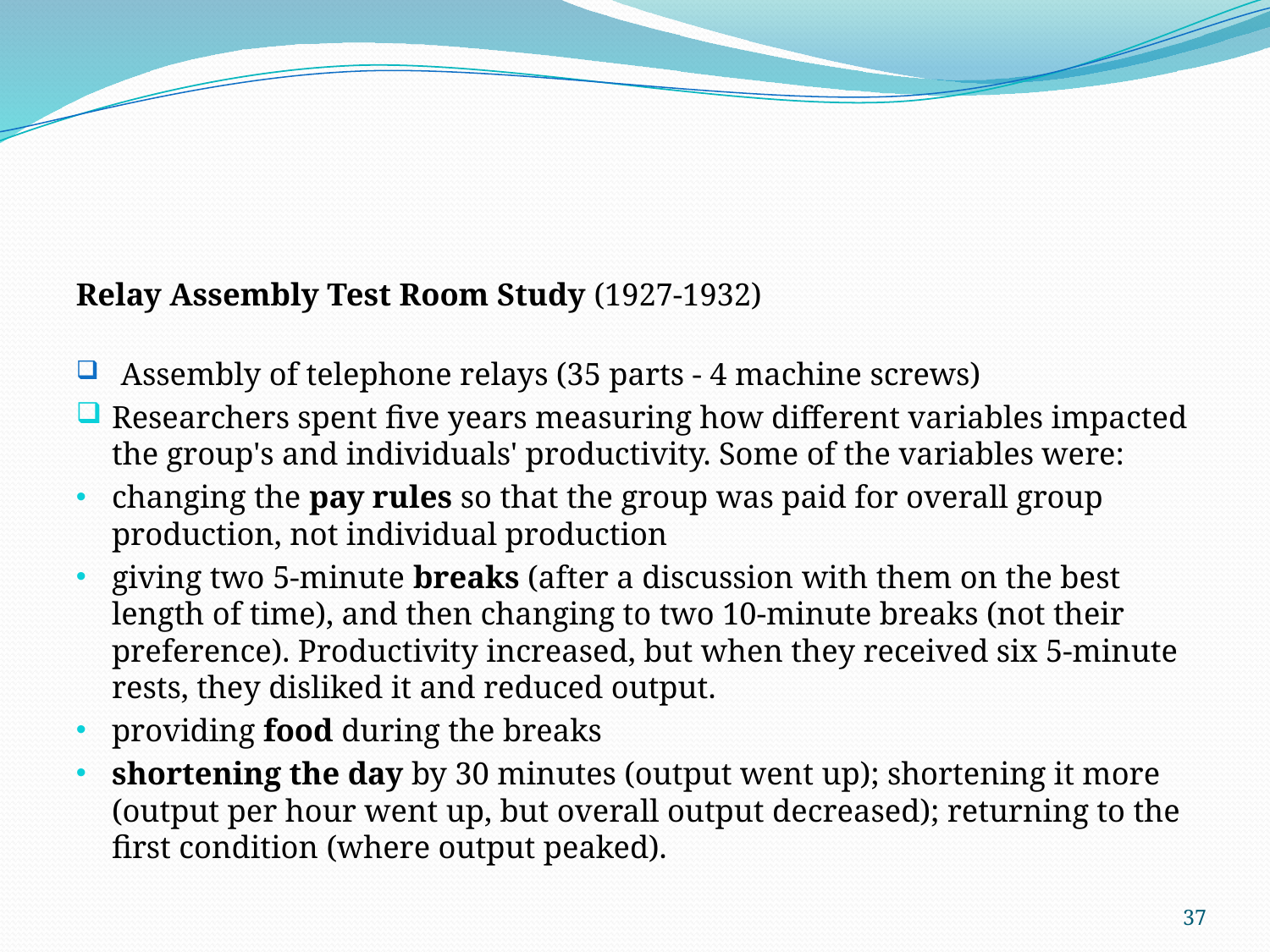

#
Relay Assembly Test Room Study (1927-1932)
Assembly of telephone relays (35 parts - 4 machine screws)
Researchers spent five years measuring how different variables impacted the group's and individuals' productivity. Some of the variables were:
changing the pay rules so that the group was paid for overall group production, not individual production
giving two 5-minute breaks (after a discussion with them on the best length of time), and then changing to two 10-minute breaks (not their preference). Productivity increased, but when they received six 5-minute rests, they disliked it and reduced output.
providing food during the breaks
shortening the day by 30 minutes (output went up); shortening it more (output per hour went up, but overall output decreased); returning to the first condition (where output peaked).

37